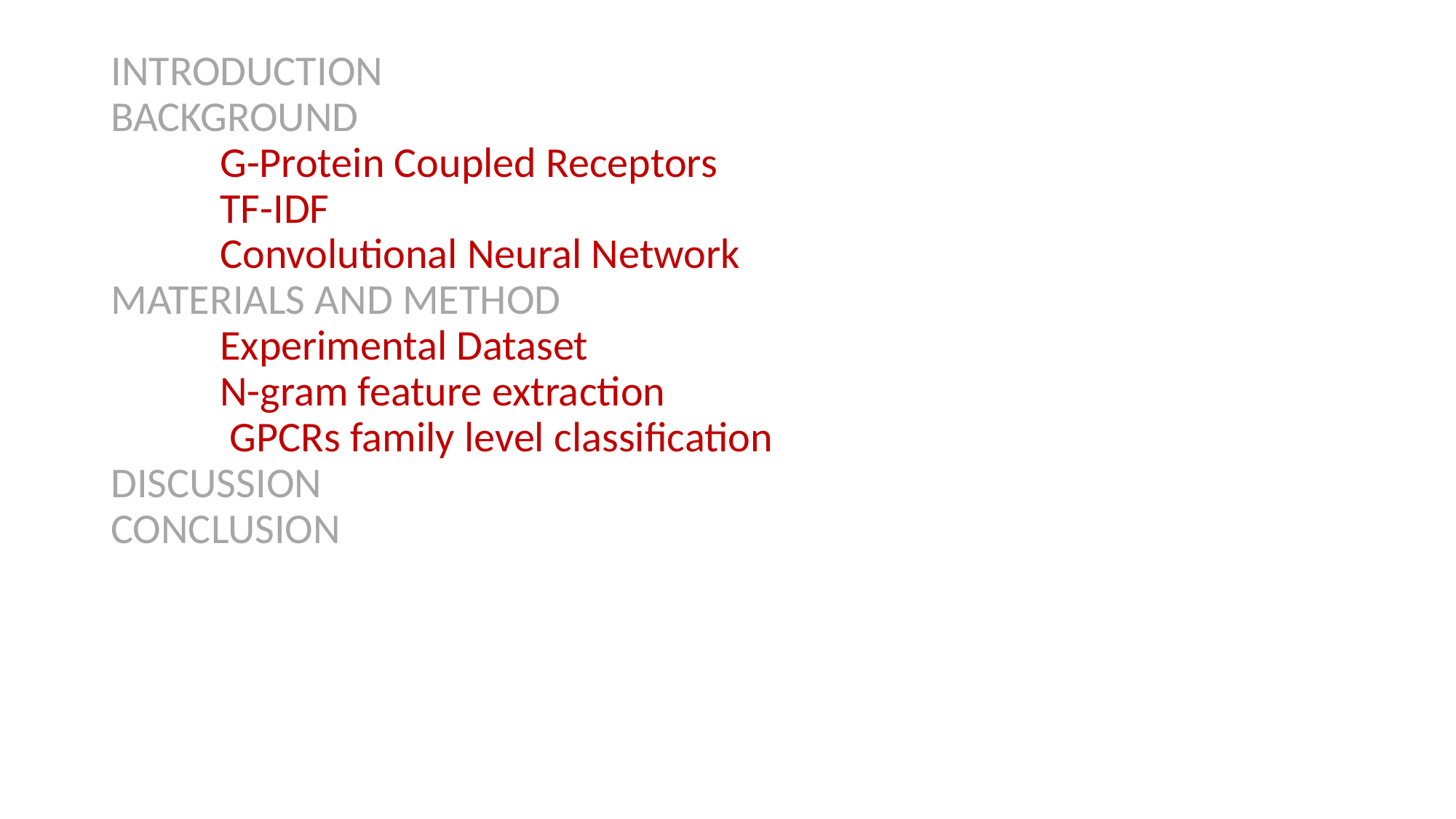

# INTRODUCTION BACKGROUND G-Protein Coupled Receptors TF-IDF Convolutional Neural Network MATERIALS AND METHOD Experimental Dataset N-gram feature extraction GPCRs family level classification DISCUSSION CONCLUSION